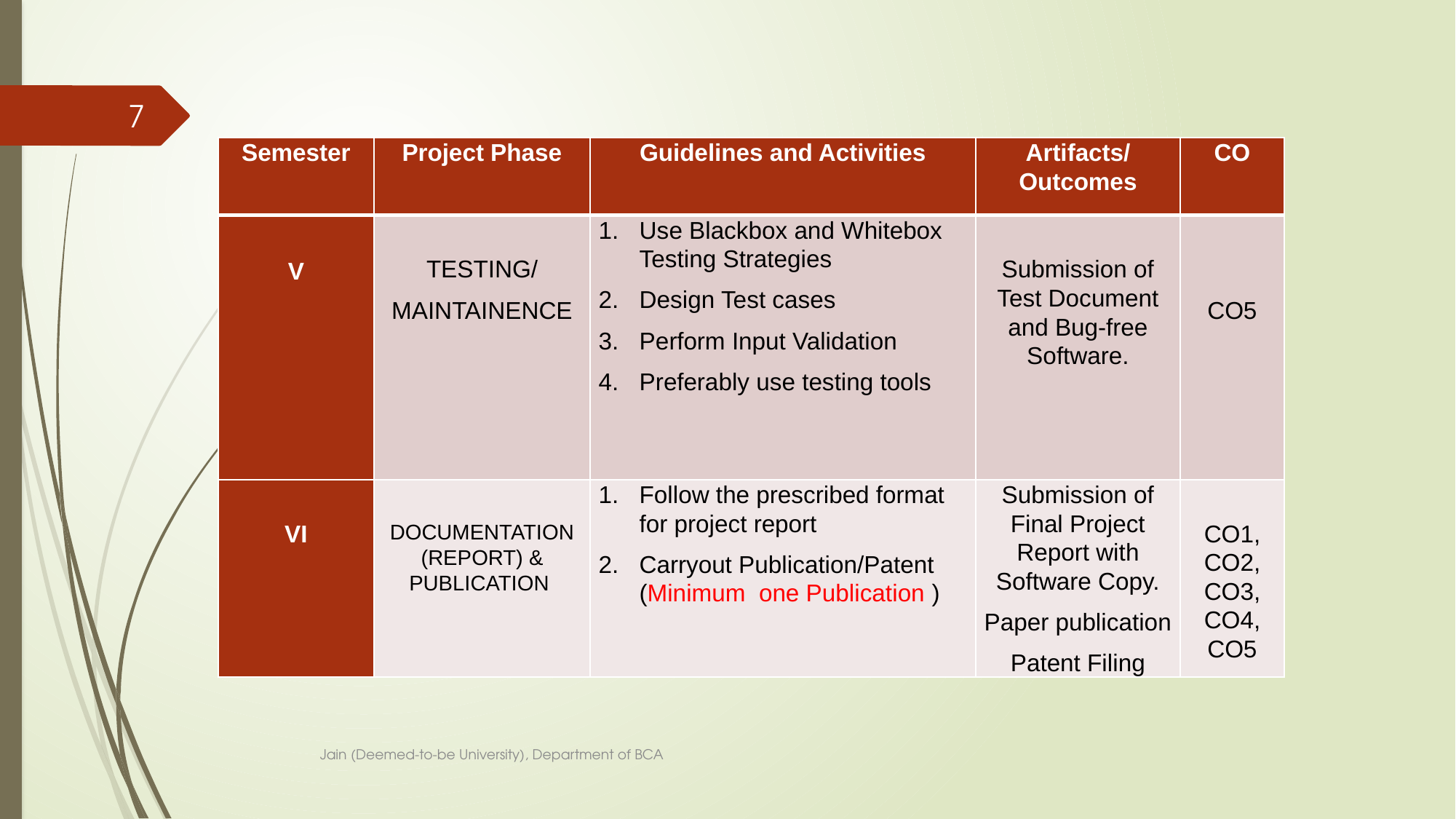

7
| Semester | Project Phase | Guidelines and Activities | Artifacts/ Outcomes | CO |
| --- | --- | --- | --- | --- |
| V | TESTING/ MAINTAINENCE | Use Blackbox and Whitebox Testing Strategies Design Test cases Perform Input Validation Preferably use testing tools | Submission of Test Document and Bug-free Software. | CO5 |
| VI | DOCUMENTATION (REPORT) & PUBLICATION | Follow the prescribed format for project report Carryout Publication/Patent (Minimum one Publication ) | Submission of Final Project Report with Software Copy. Paper publication Patent Filing | CO1, CO2, CO3, CO4, CO5 |
Jain (Deemed-to-be University), Department of BCA